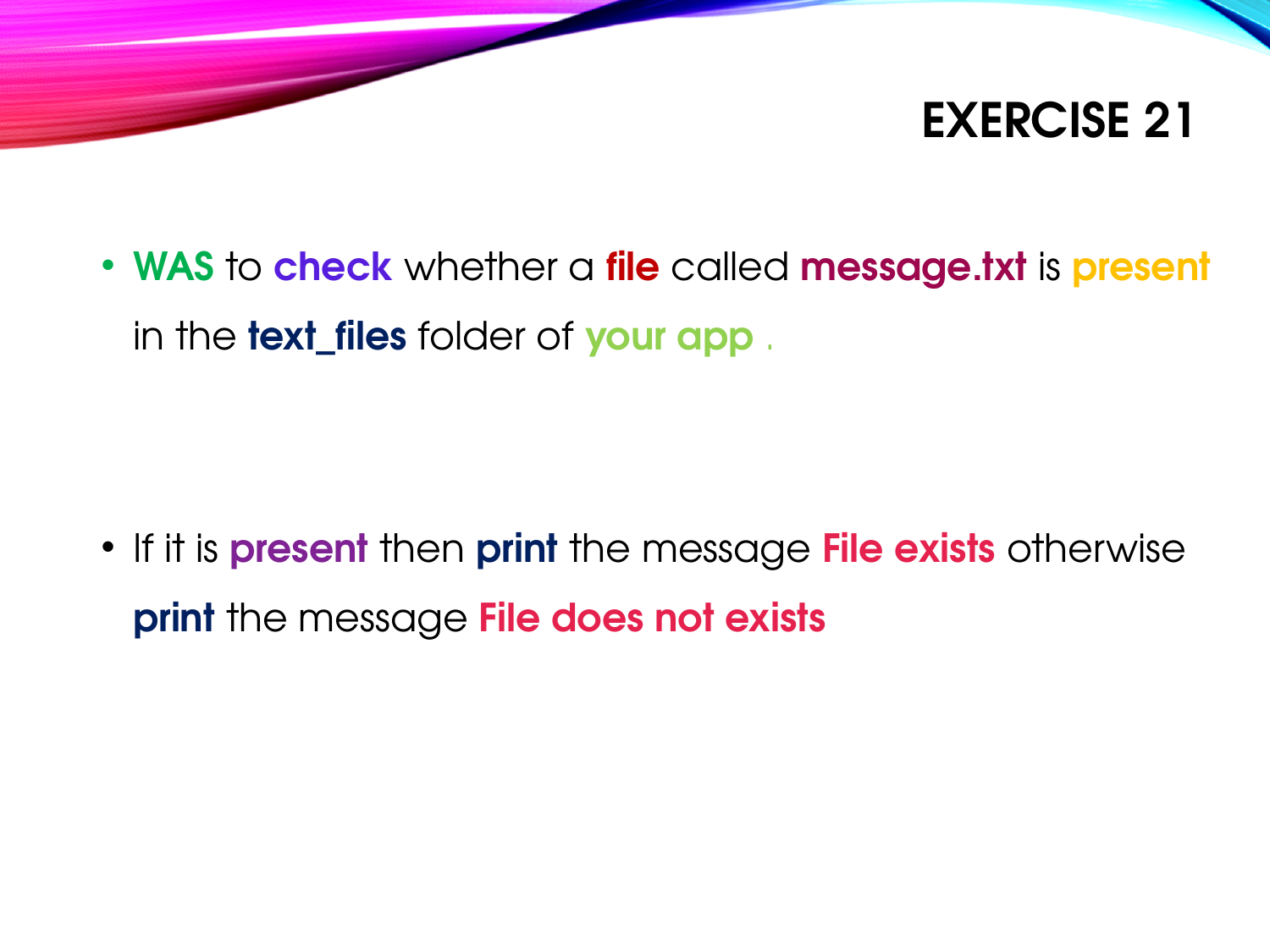

# Exercise 21
WAS to check whether a file called message.txt is present in the text_files folder of your app .

If it is present then print the message File exists otherwise print the message File does not exists